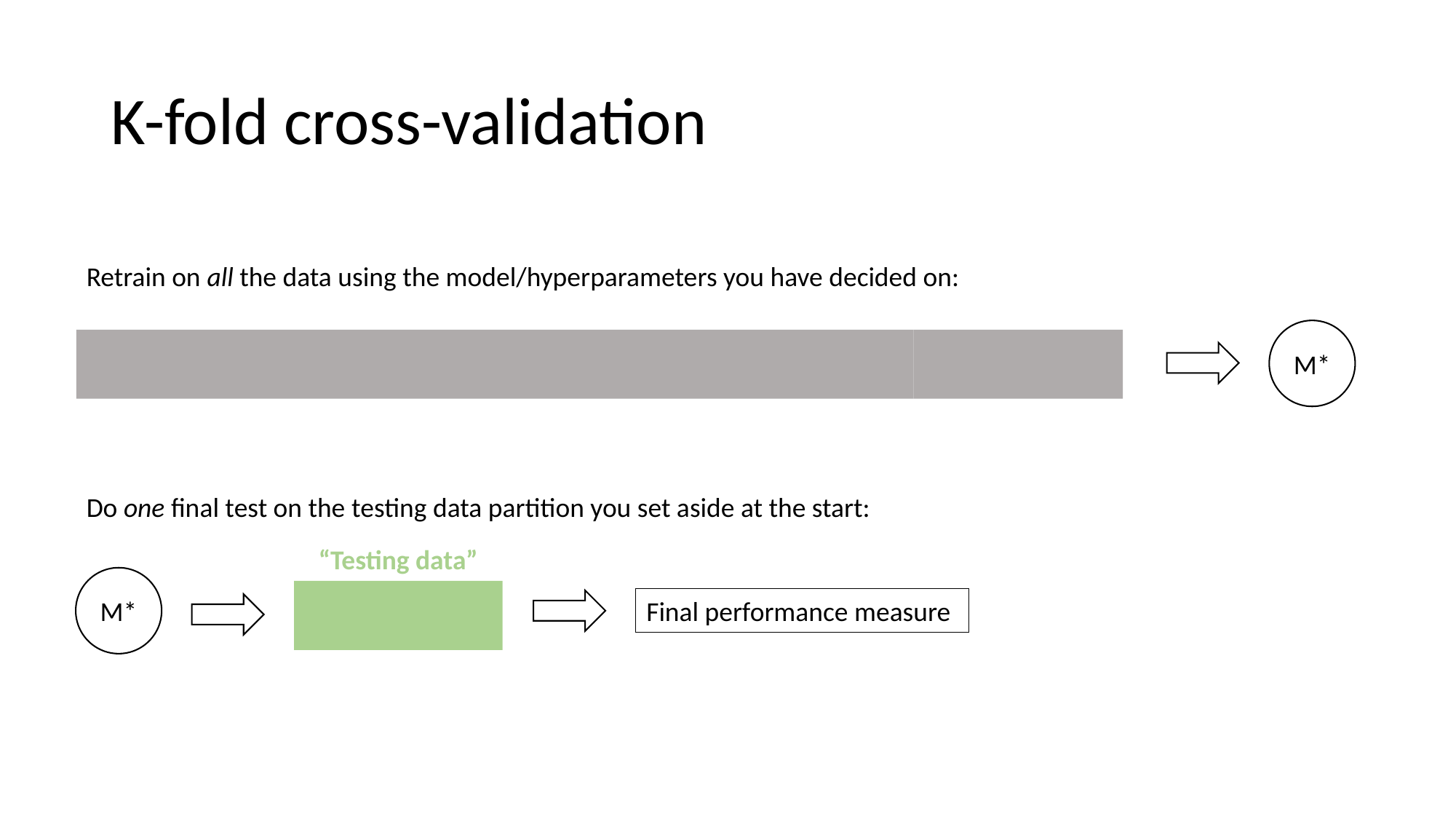

# K-fold cross-validation
Retrain on all the data using the model/hyperparameters you have decided on:
M*

Do one final test on the testing data partition you set aside at the start:

“Testing data”
M*
Final performance measure